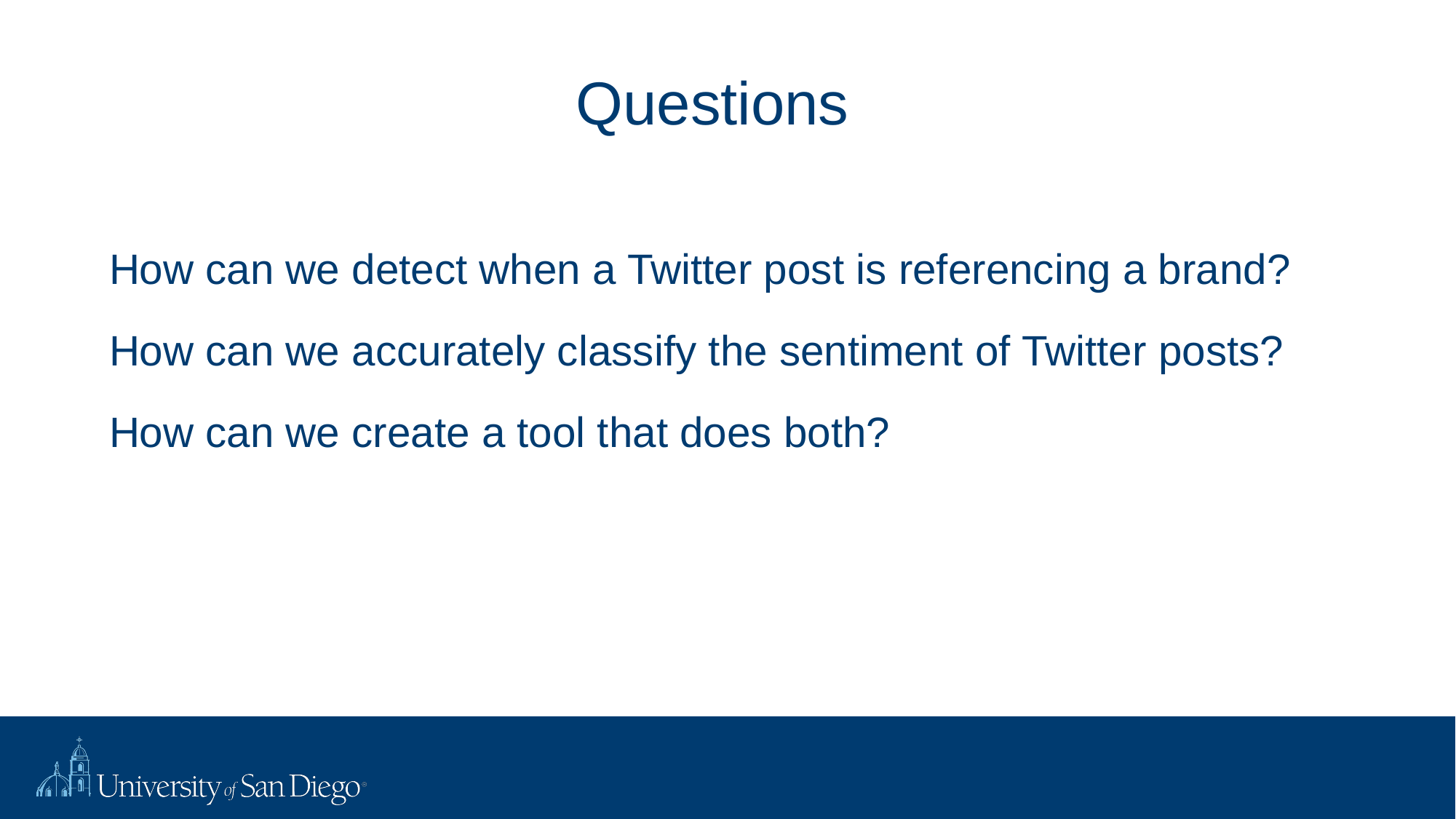

# Questions

How can we detect when a Twitter post is referencing a brand?
How can we accurately classify the sentiment of Twitter posts?
How can we create a tool that does both?